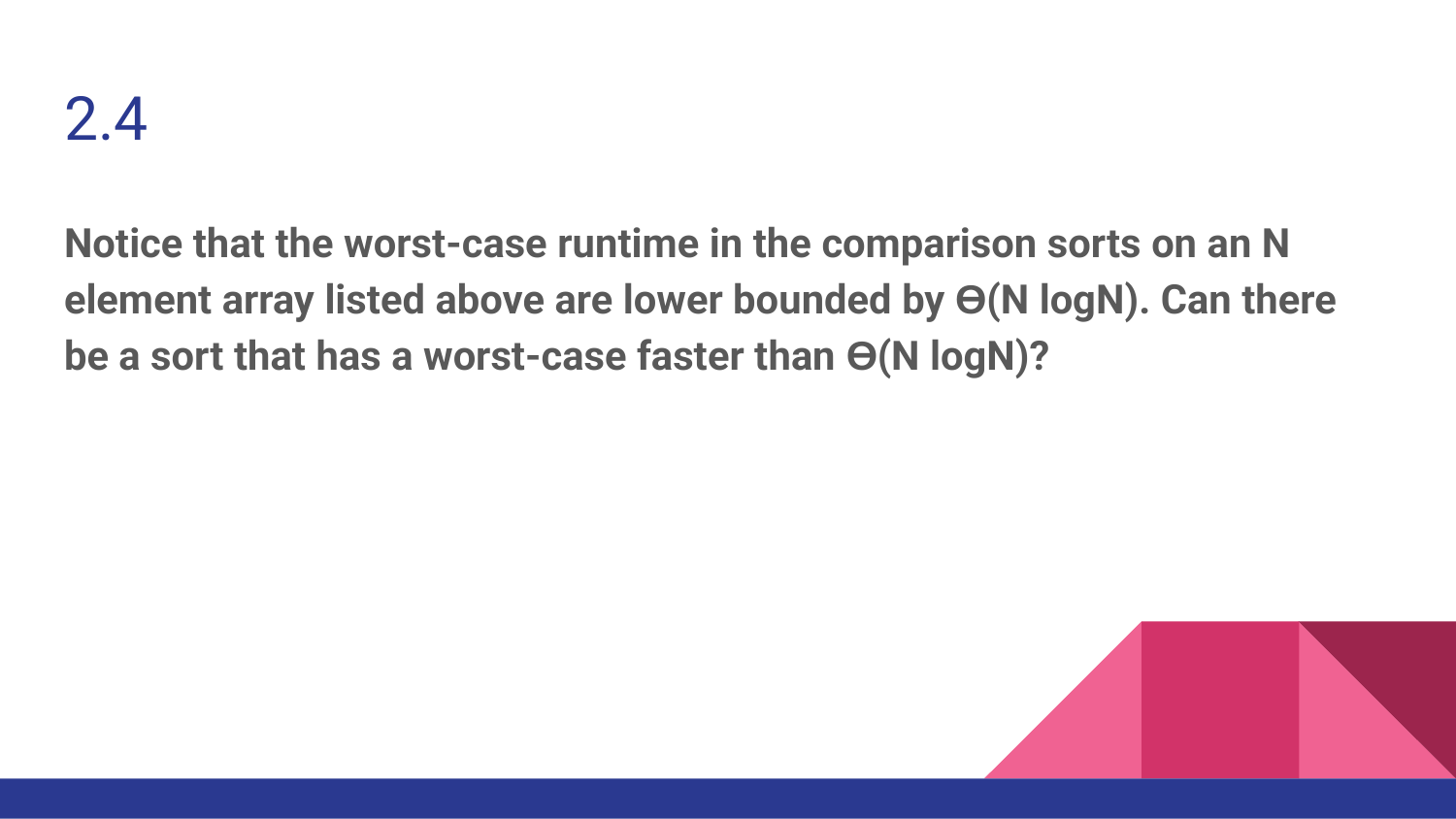

# 2.4
Notice that the worst-case runtime in the comparison sorts on an N element array listed above are lower bounded by ϴ(N logN). Can there be a sort that has a worst-case faster than ϴ(N logN)?